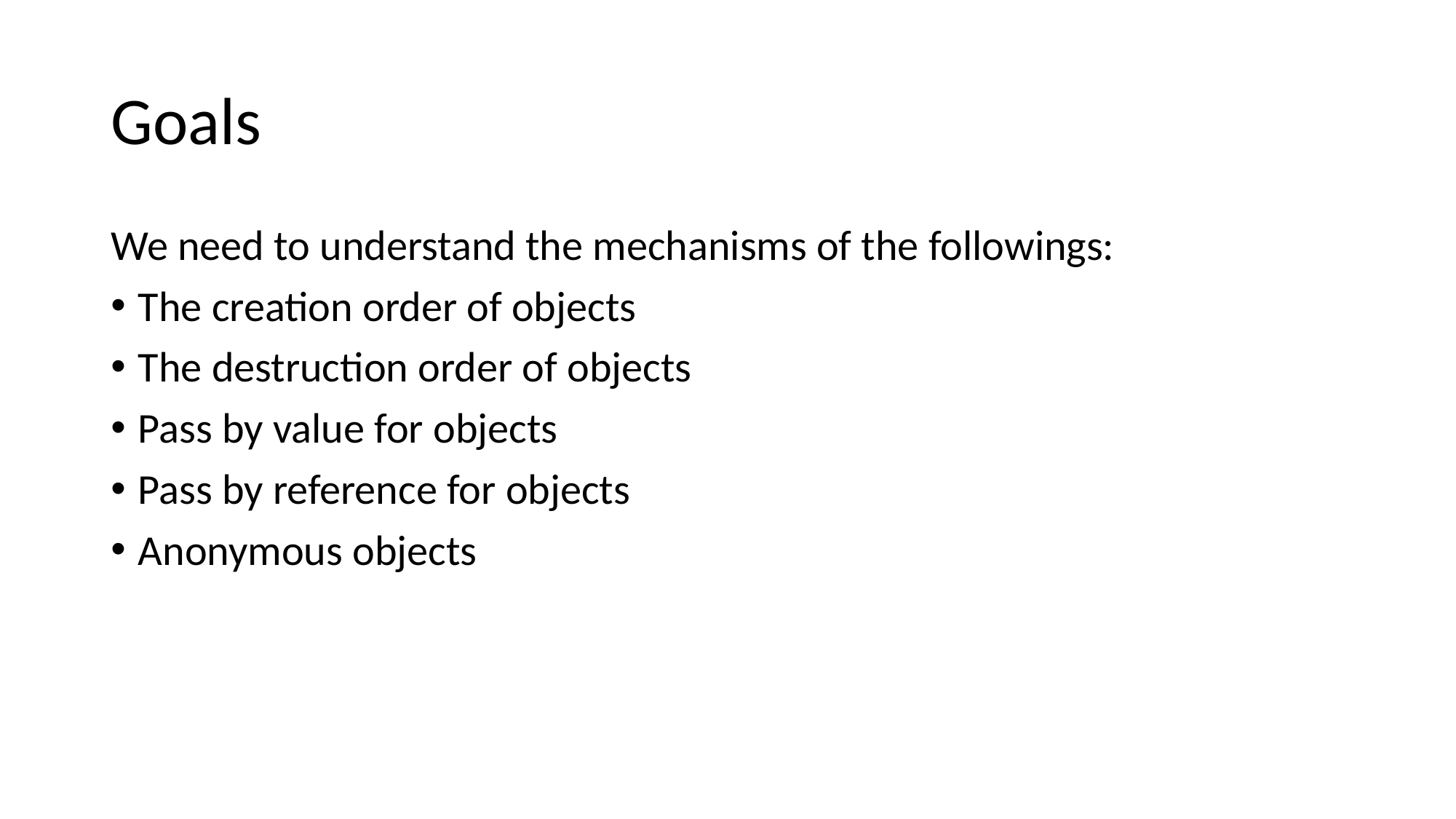

# Goals
We need to understand the mechanisms of the followings:
The creation order of objects
The destruction order of objects
Pass by value for objects
Pass by reference for objects
Anonymous objects